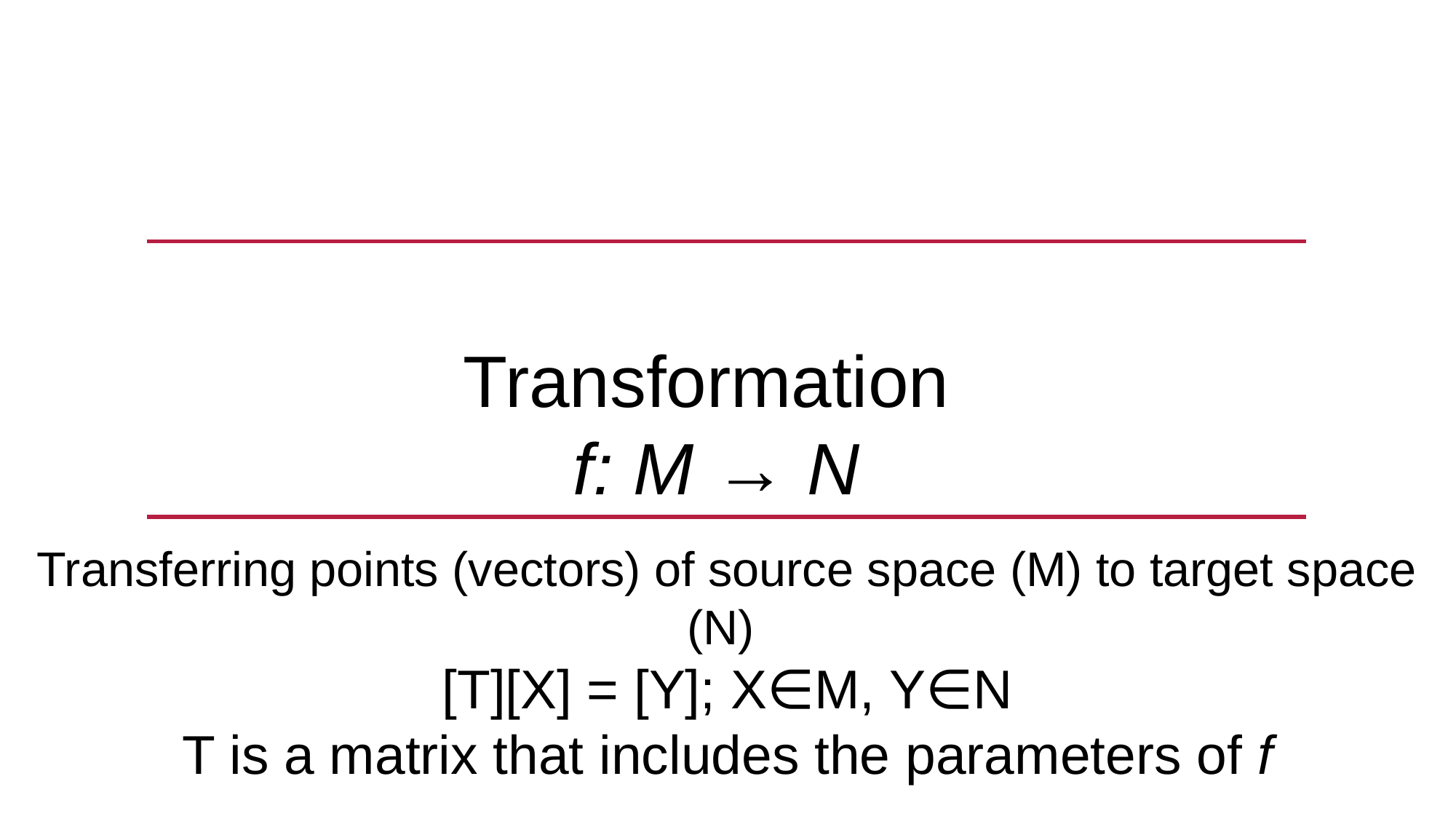

Transformation
f: M → N
Transferring points (vectors) of source space (M) to target space (N)
[T][X] = [Y]; X∈M, Y∈N
T is a matrix that includes the parameters of f